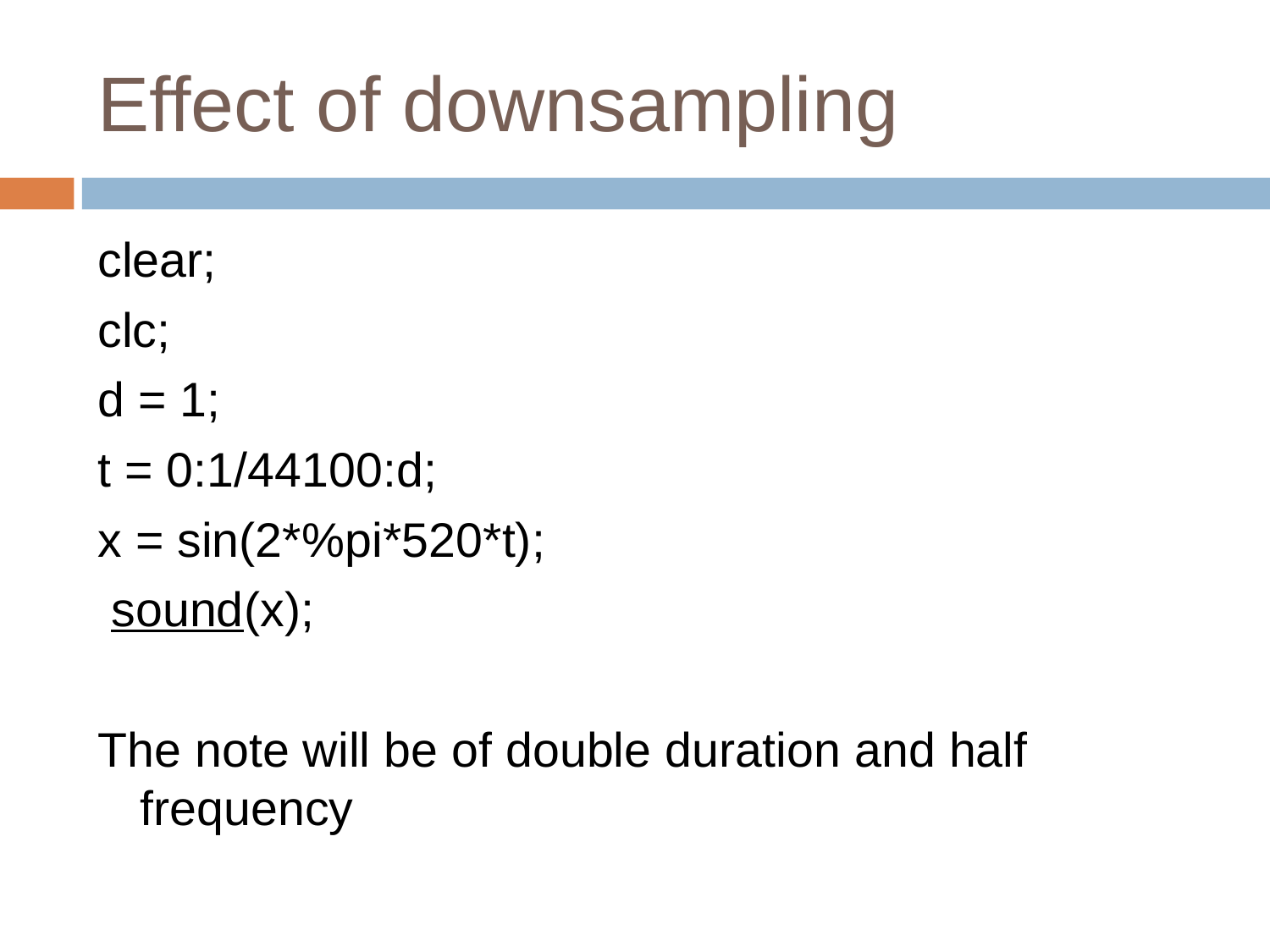

# Effect of downsampling
clear;
clc;
d = 1;
t = 0:1/44100:d;
x = sin(2*%pi*520*t);
 sound(x);

The note will be of double duration and half frequency